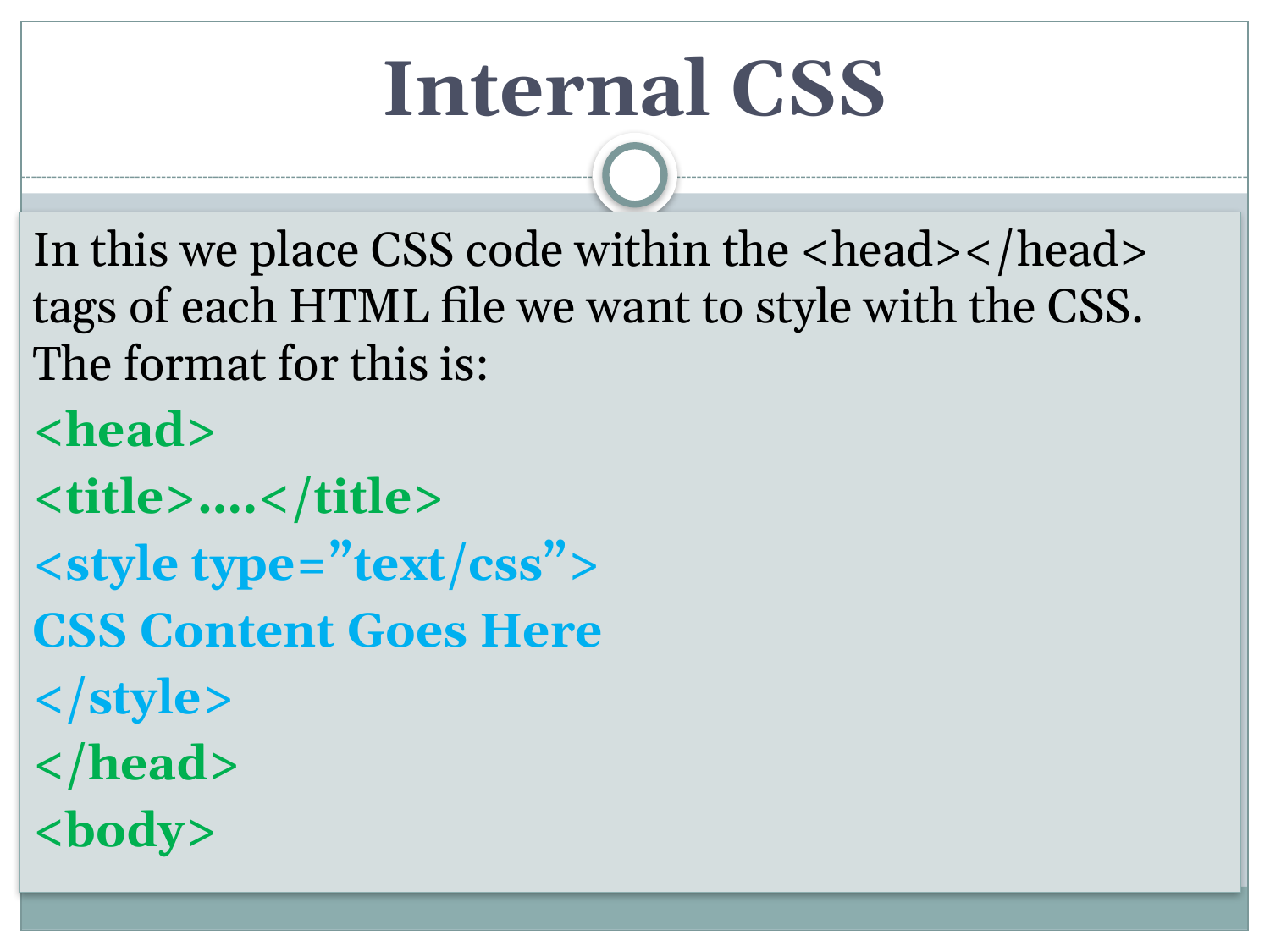

# Internal CSS
In this we place CSS code within the <head></head> tags of each HTML file we want to style with the CSS. The format for this is:
<head>
<title>….</title>
<style type=”text/css”>
CSS Content Goes Here
</style>
</head>
<body>